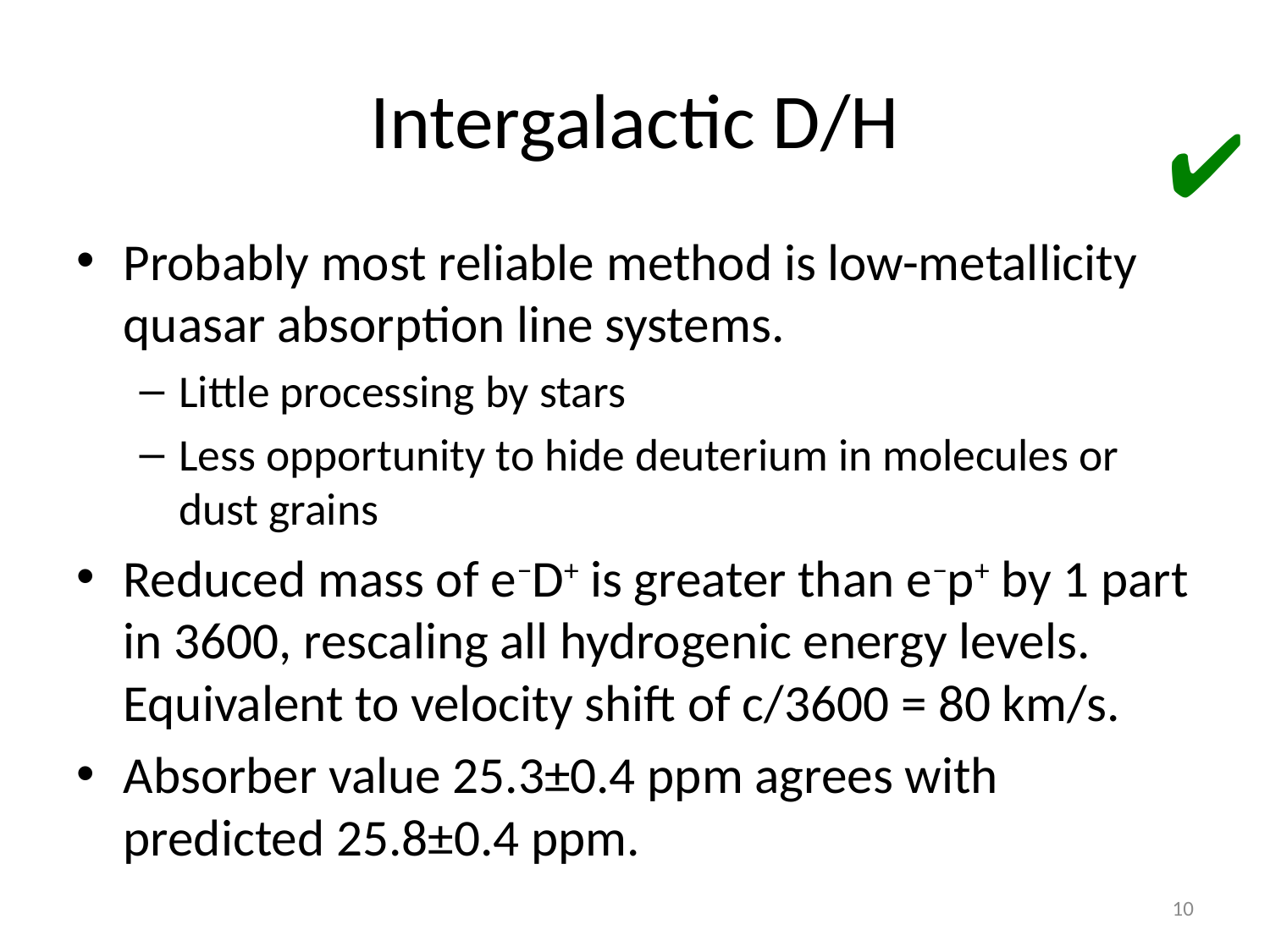

# Intergalactic D/H
✔
Probably most reliable method is low-metallicity quasar absorption line systems.
Little processing by stars
Less opportunity to hide deuterium in molecules or dust grains
Reduced mass of e−D+ is greater than e−p+ by 1 part in 3600, rescaling all hydrogenic energy levels.  Equivalent to velocity shift of c/3600 = 80 km/s.
Absorber value 25.3±0.4 ppm agrees with predicted 25.8±0.4 ppm.
10